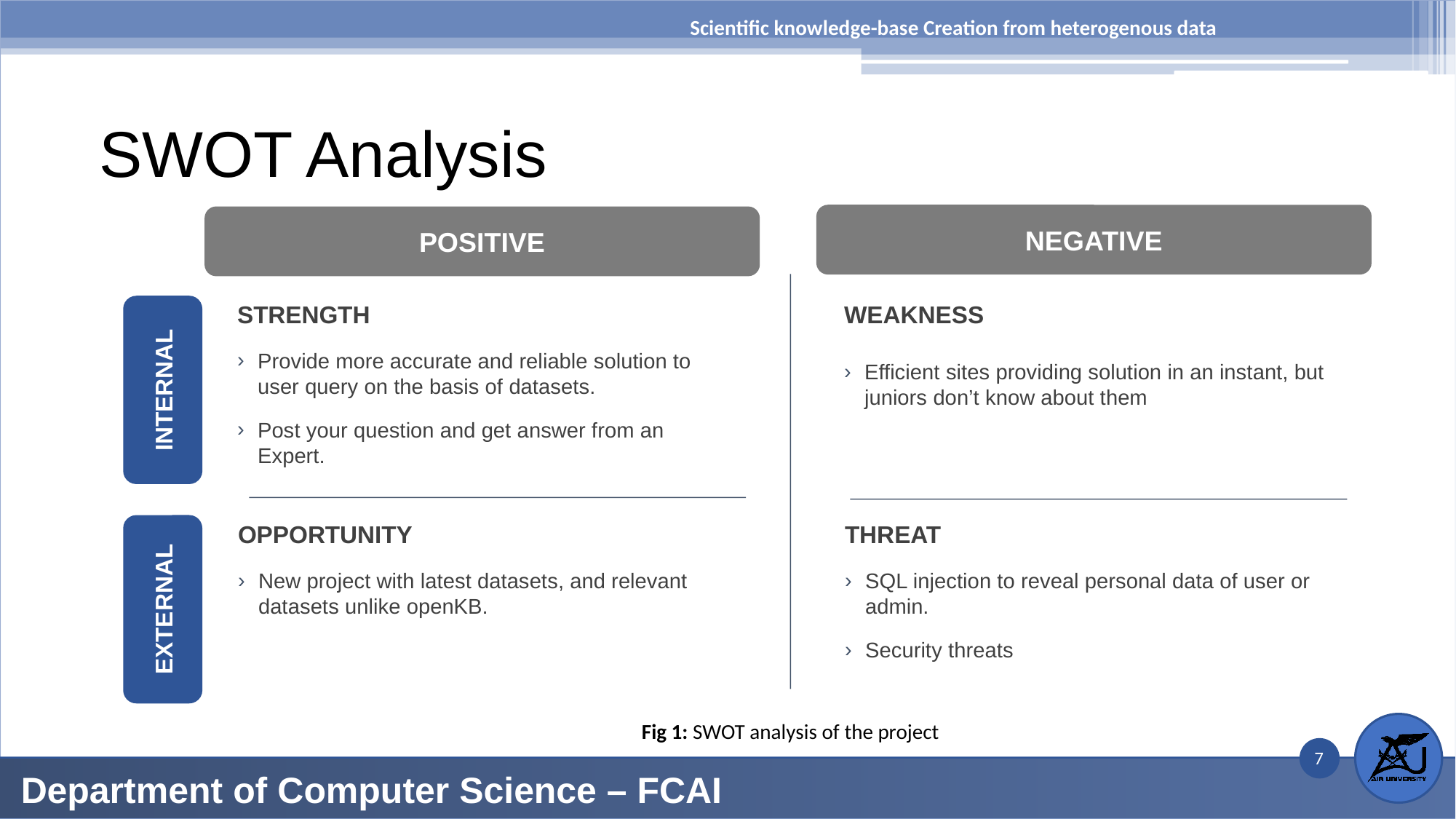

Scientific knowledge-base Creation from heterogenous data

# SWOT Analysis
NEGATIVE
POSITIVE

STRENGTH
WEAKNESS
Provide more accurate and reliable solution to user query on the basis of datasets.
Post your question and get answer from an Expert.
INTERNAL
Efficient sites providing solution in an instant, but juniors don’t know about them

OPPORTUNITY
THREAT
New project with latest datasets, and relevant datasets unlike openKB.
SQL injection to reveal personal data of user or admin.
Security threats
EXTERNAL
Fig 1: SWOT analysis of the project
7